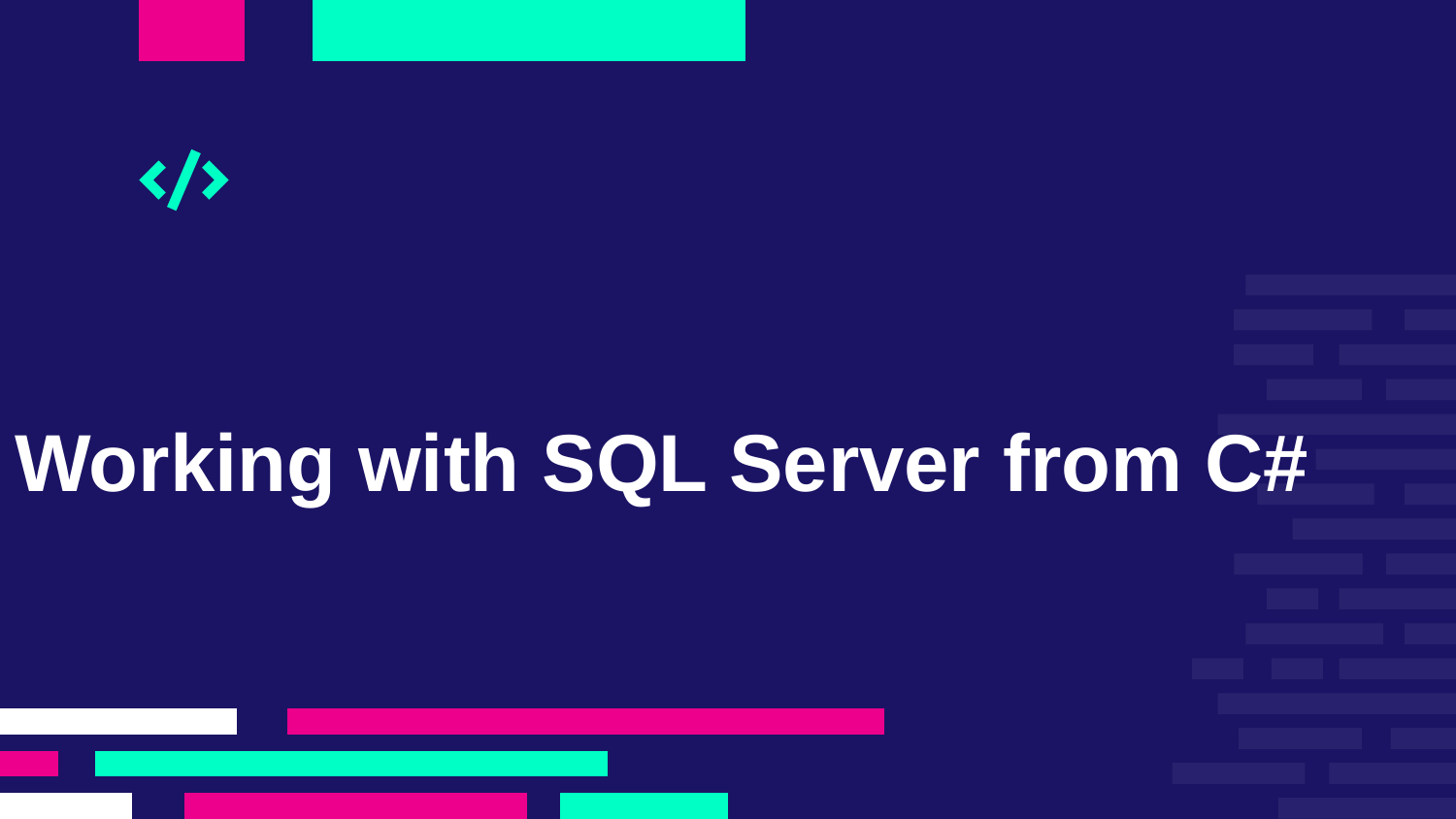

# Working with SQL Server from C#